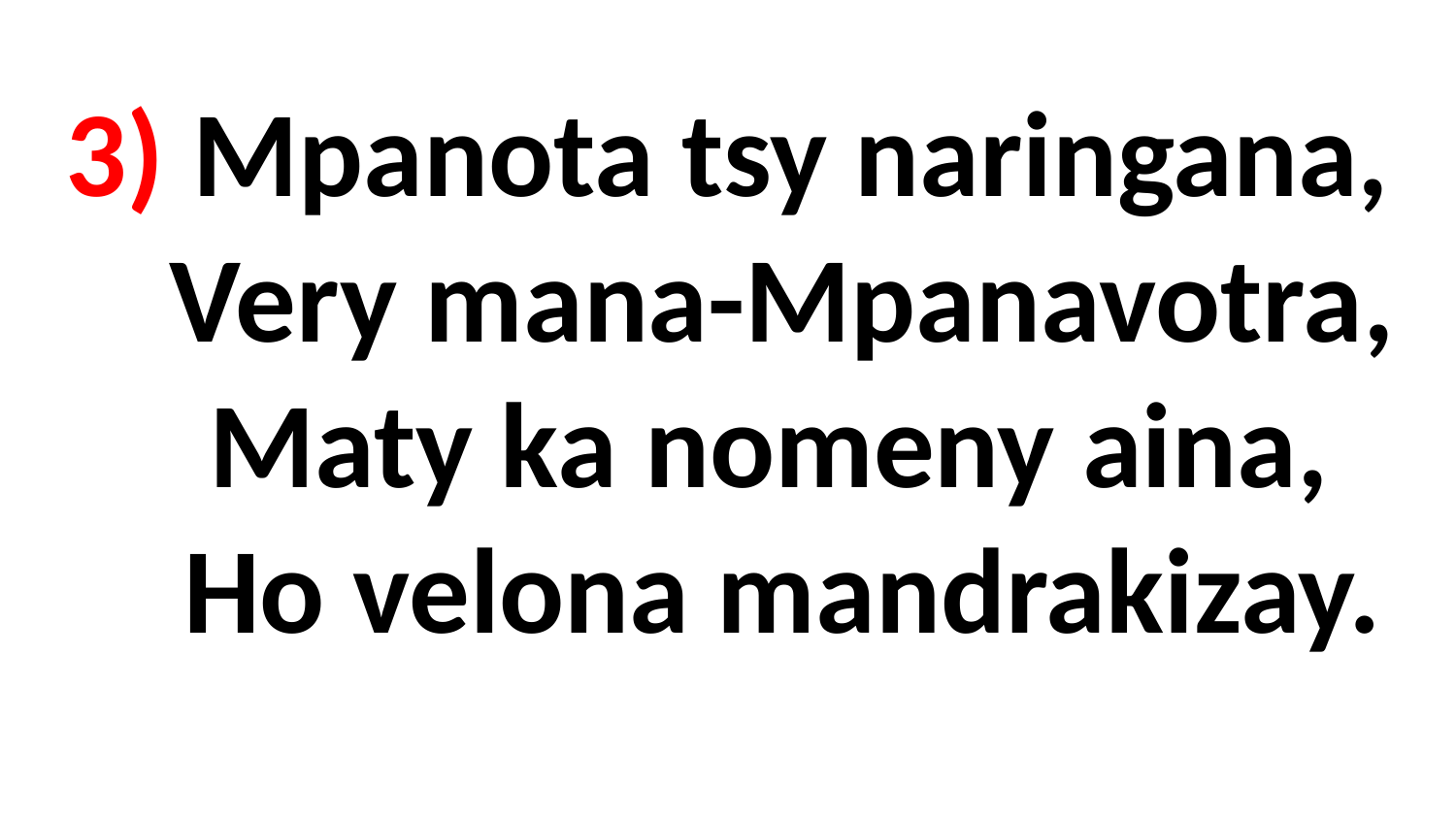

# 3) Mpanota tsy naringana, Very mana-Mpanavotra, Maty ka nomeny aina, Ho velona mandrakizay.